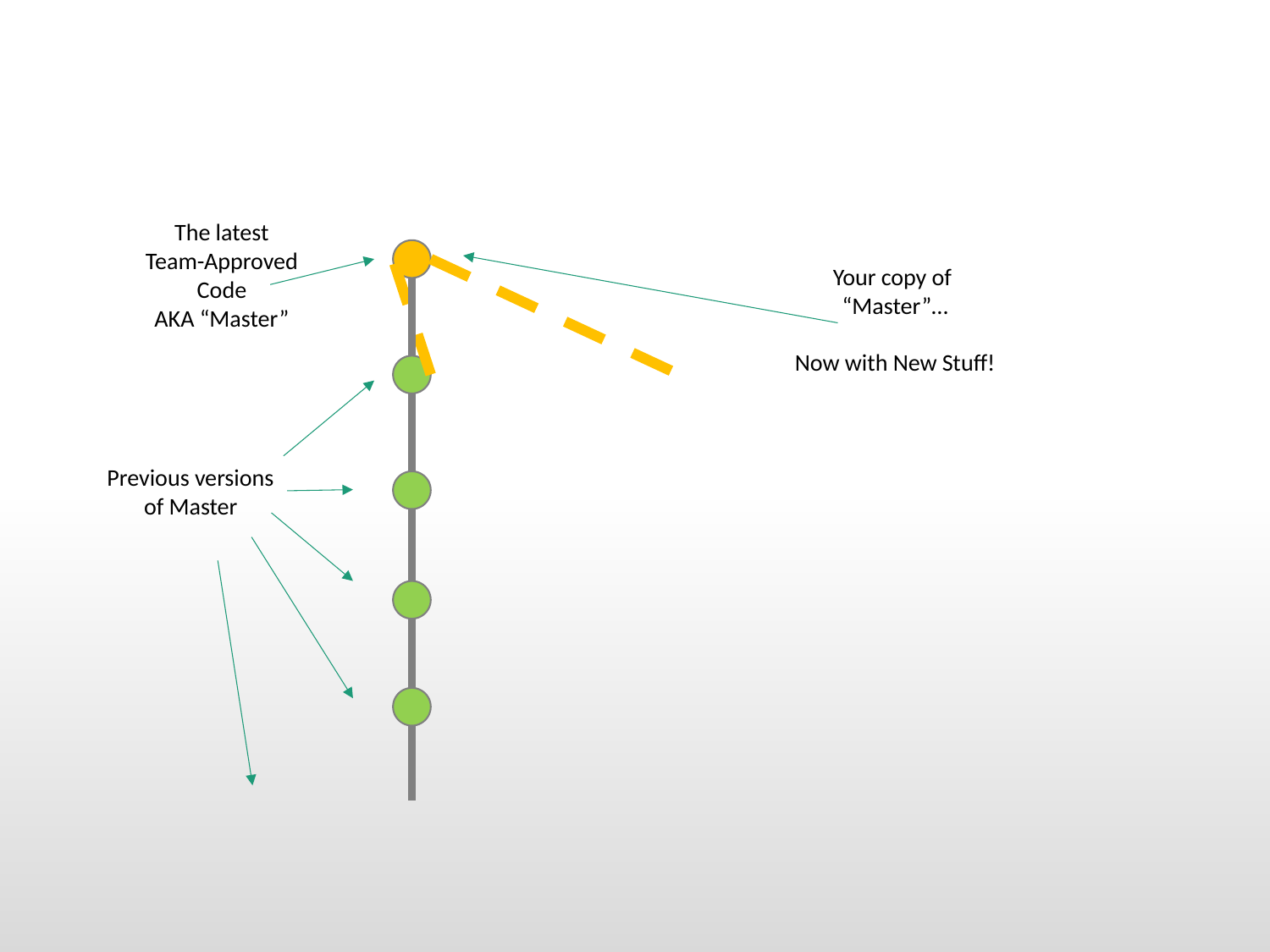

The latest
Team-Approved Code
AKA “Master”

Your copy of
“Master”…

Now with New Stuff!

Previous versions of Master